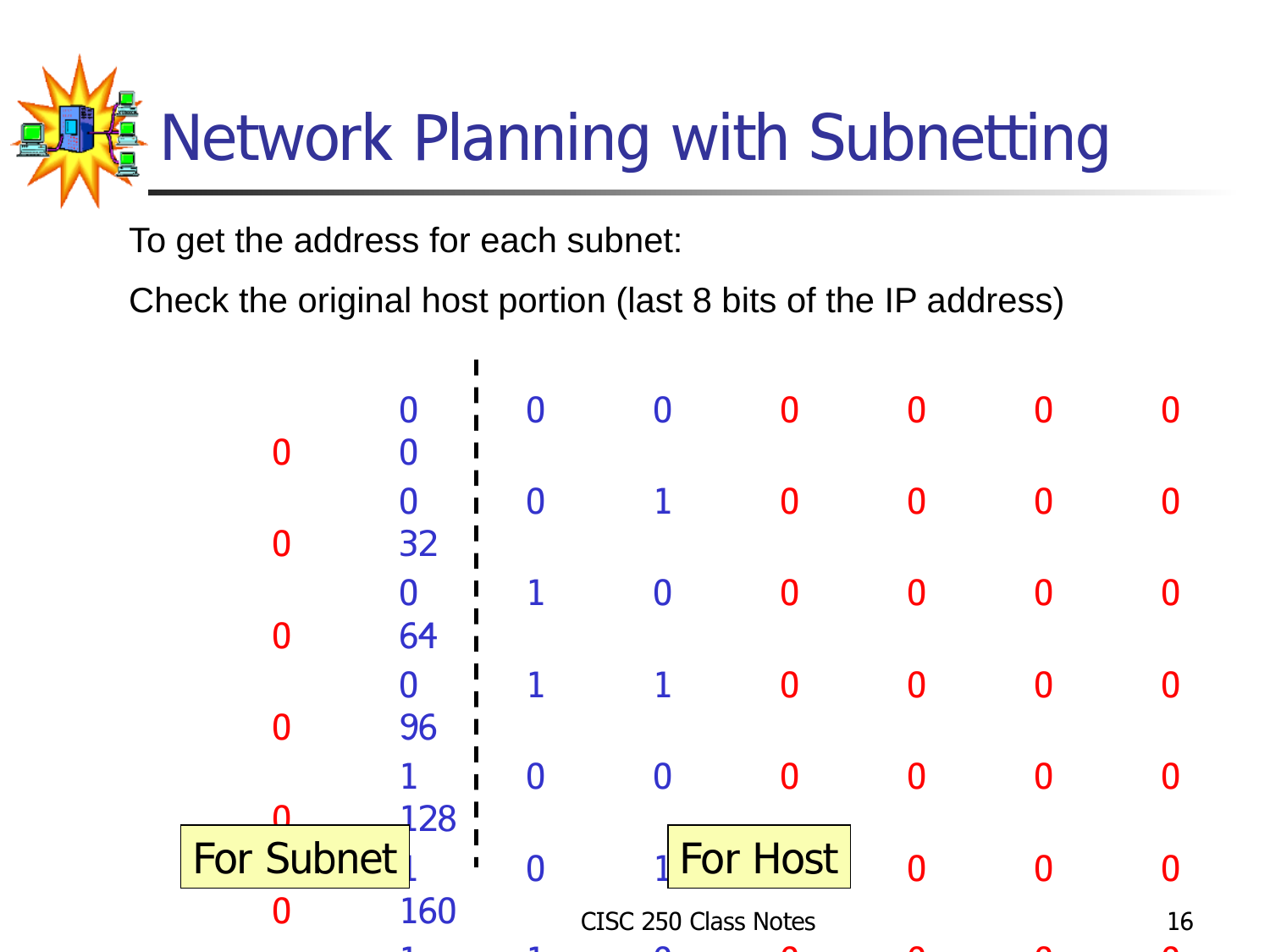

# Network Planning with Subnetting
To get the address for each subnet:
Check the original host portion (last 8 bits of the IP address)

			0	0	0	0	0	0	0	0	0
			0	0	1	0	0	0	0	0 	32
			0	1	0	0	0	0	0	0 	64
			0	1	1	0	0	0	0	0 	96
			1	0	0	0	0	0	0	0 	128
			1	0	1	0	0	0	0	0 	160
			1	1	0	0	0	0	0	0 	192
			1	1	1	0	0	0	0	0 	224
For Subnet
For Host

CISC 250 Class Notes
16